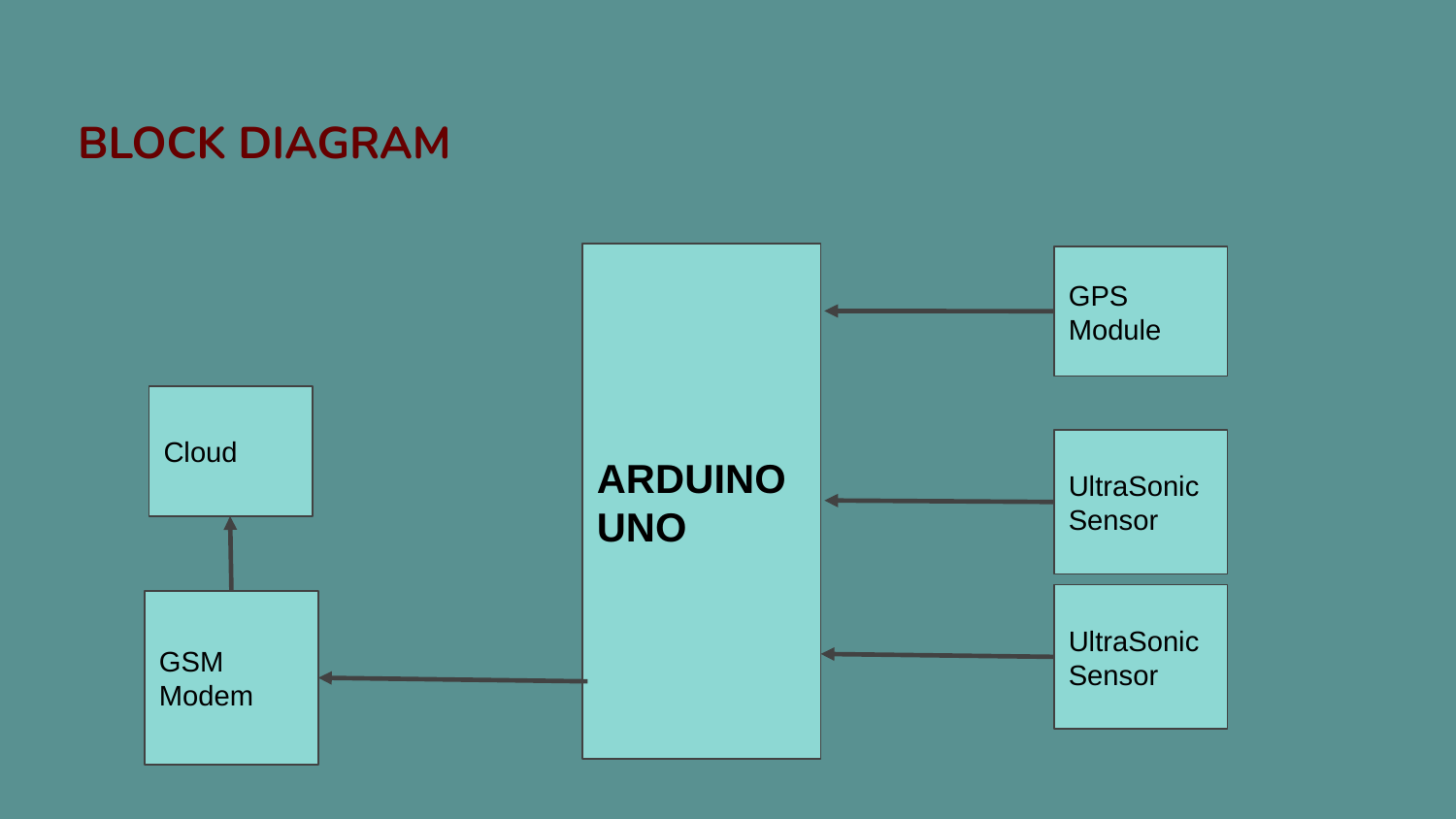

BLOCK DIAGRAM
ARDUINO UNO
GPS Module
Cloud
UltraSonic Sensor
UltraSonic Sensor
GSM Modem